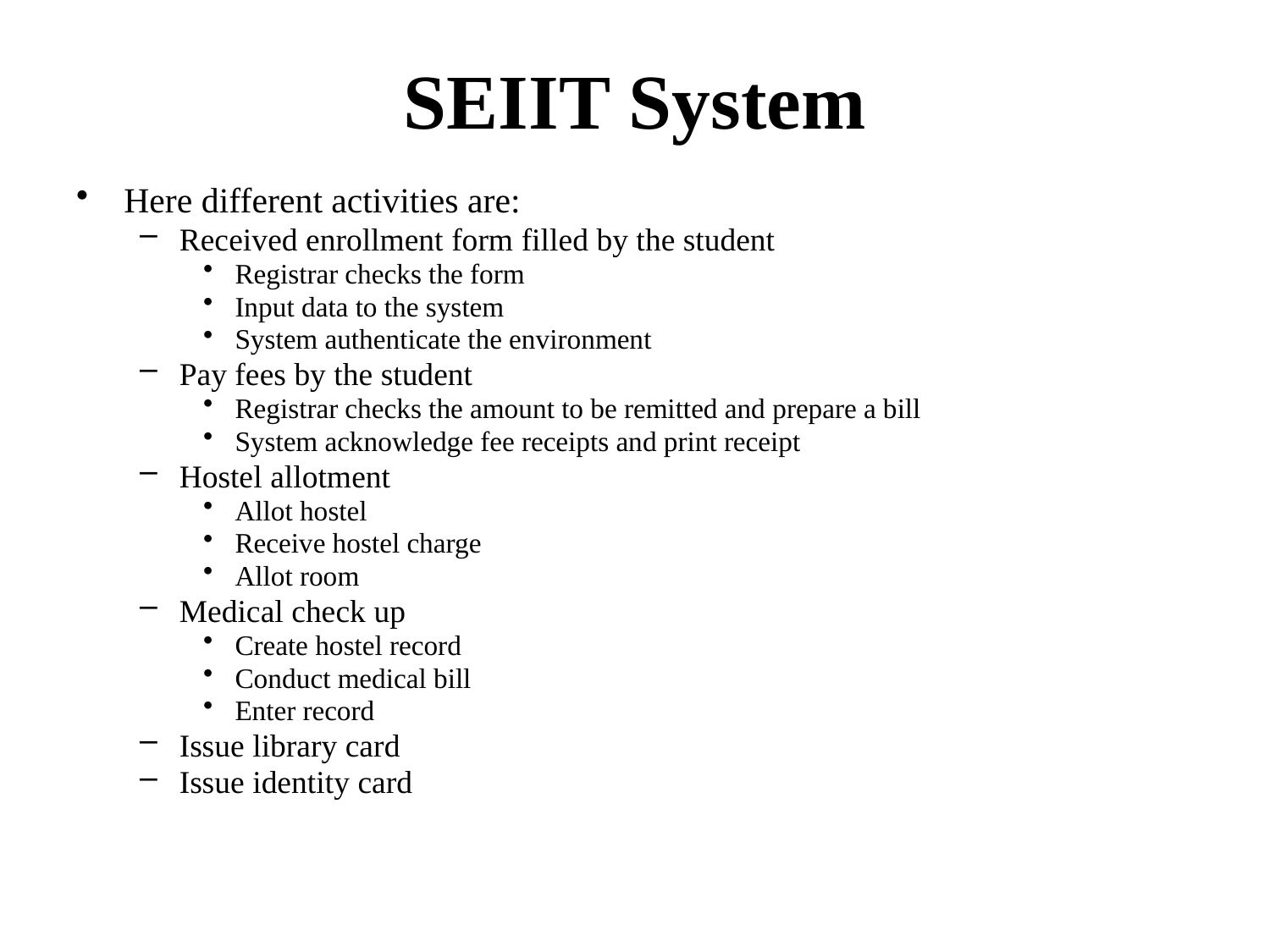

# SEIIT System
Here different activities are:
Received enrollment form filled by the student
Registrar checks the form
Input data to the system
System authenticate the environment
Pay fees by the student
Registrar checks the amount to be remitted and prepare a bill
System acknowledge fee receipts and print receipt
Hostel allotment
Allot hostel
Receive hostel charge
Allot room
Medical check up
Create hostel record
Conduct medical bill
Enter record
Issue library card
Issue identity card